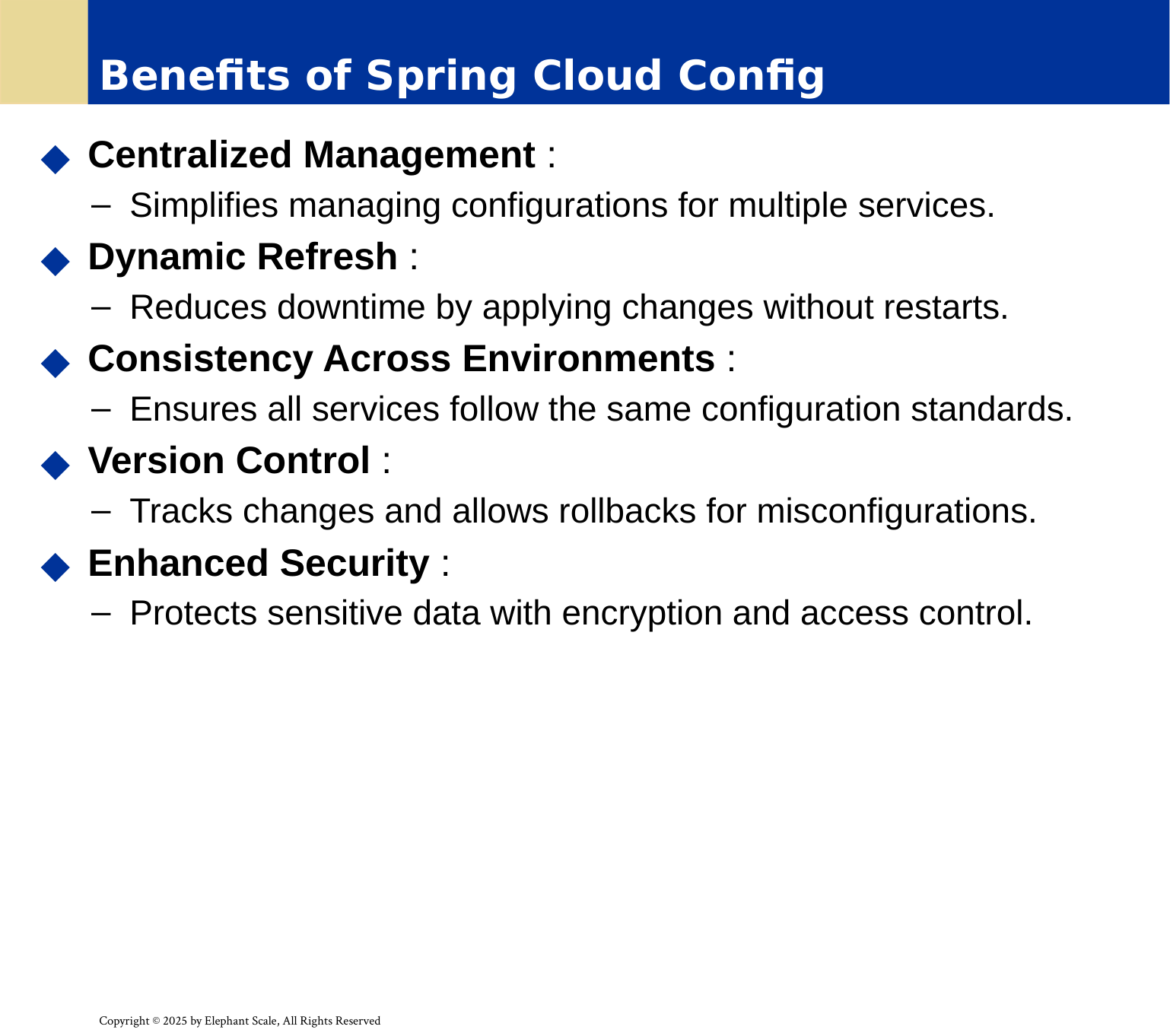

# Benefits of Spring Cloud Config
 Centralized Management :
 Simplifies managing configurations for multiple services.
 Dynamic Refresh :
 Reduces downtime by applying changes without restarts.
 Consistency Across Environments :
 Ensures all services follow the same configuration standards.
 Version Control :
 Tracks changes and allows rollbacks for misconfigurations.
 Enhanced Security :
 Protects sensitive data with encryption and access control.
Copyright © 2025 by Elephant Scale, All Rights Reserved